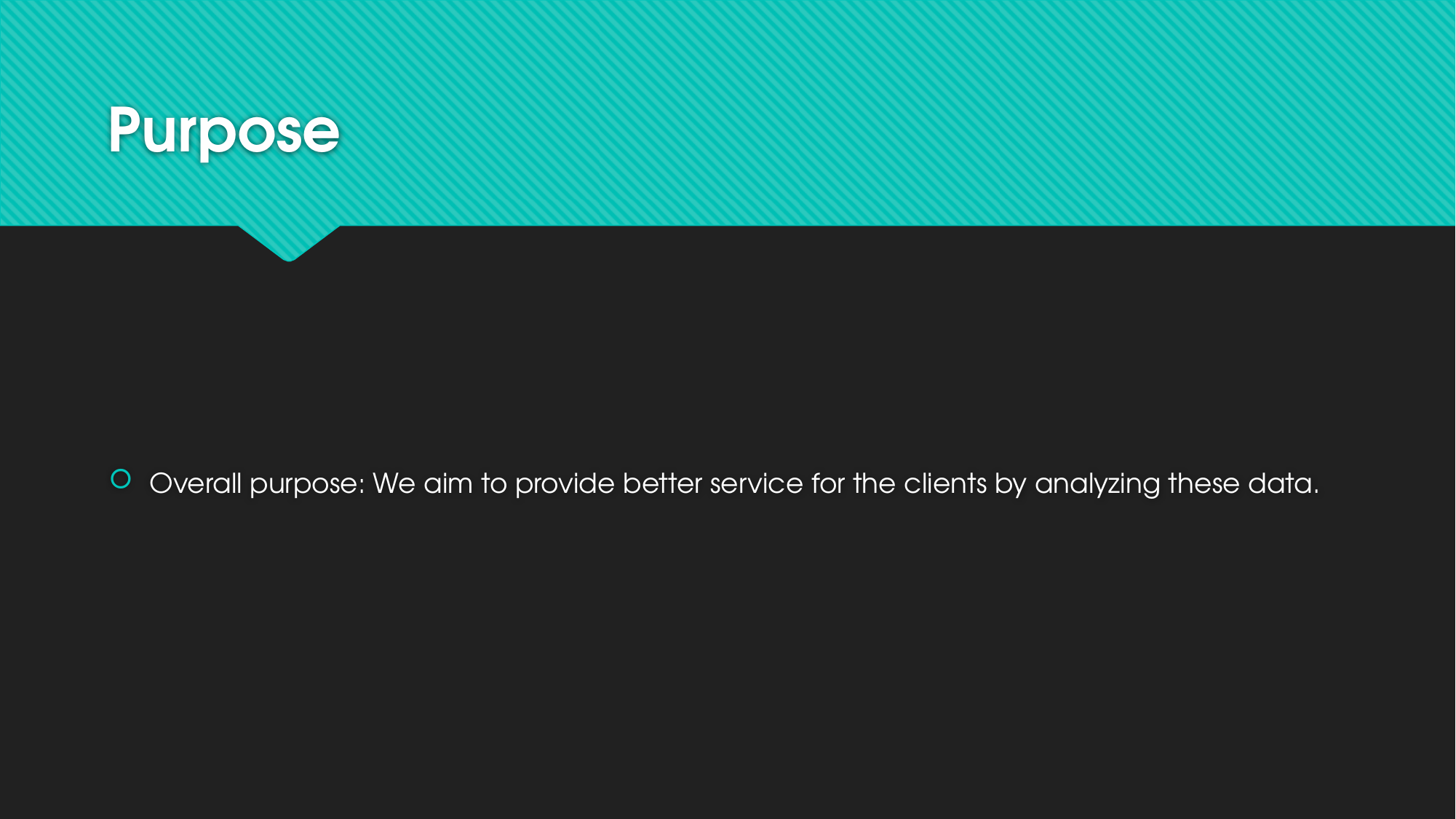

# Purpose
Overall purpose: We aim to provide better service for the clients by analyzing these data.